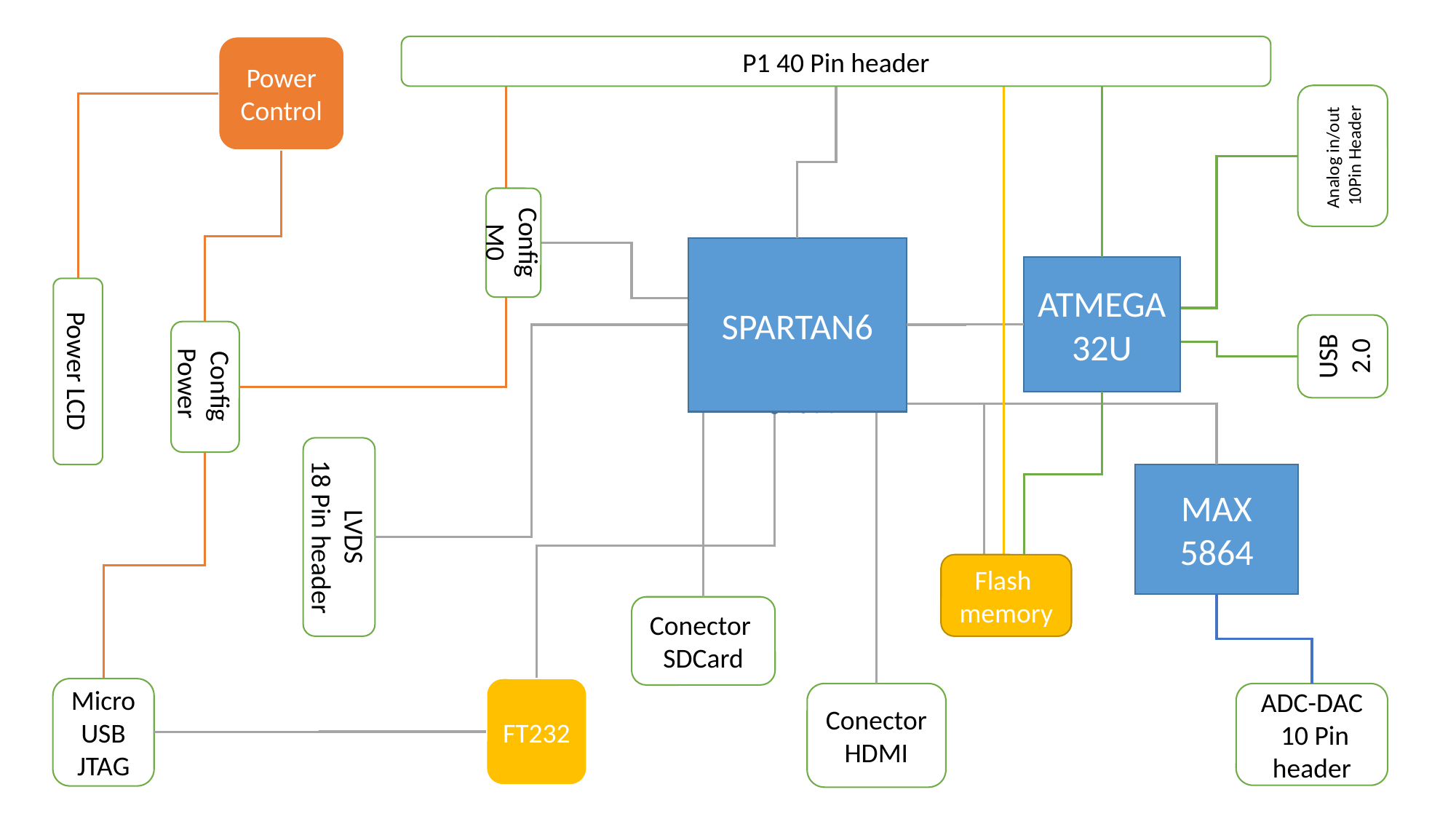

Power Control
P1 40 Pin header

Analog in/out
10Pin Header
Config M0
SPARTAN6
ATMEGA32U

USB 2.0

Power LCD
Config Power

MAX
5864
LVDS
18 Pin header
Flash
memory

Conector
SDCard
FT232
Micro USB
JTAG
Conector
HDMI
ADC-DAC
 10 Pin header